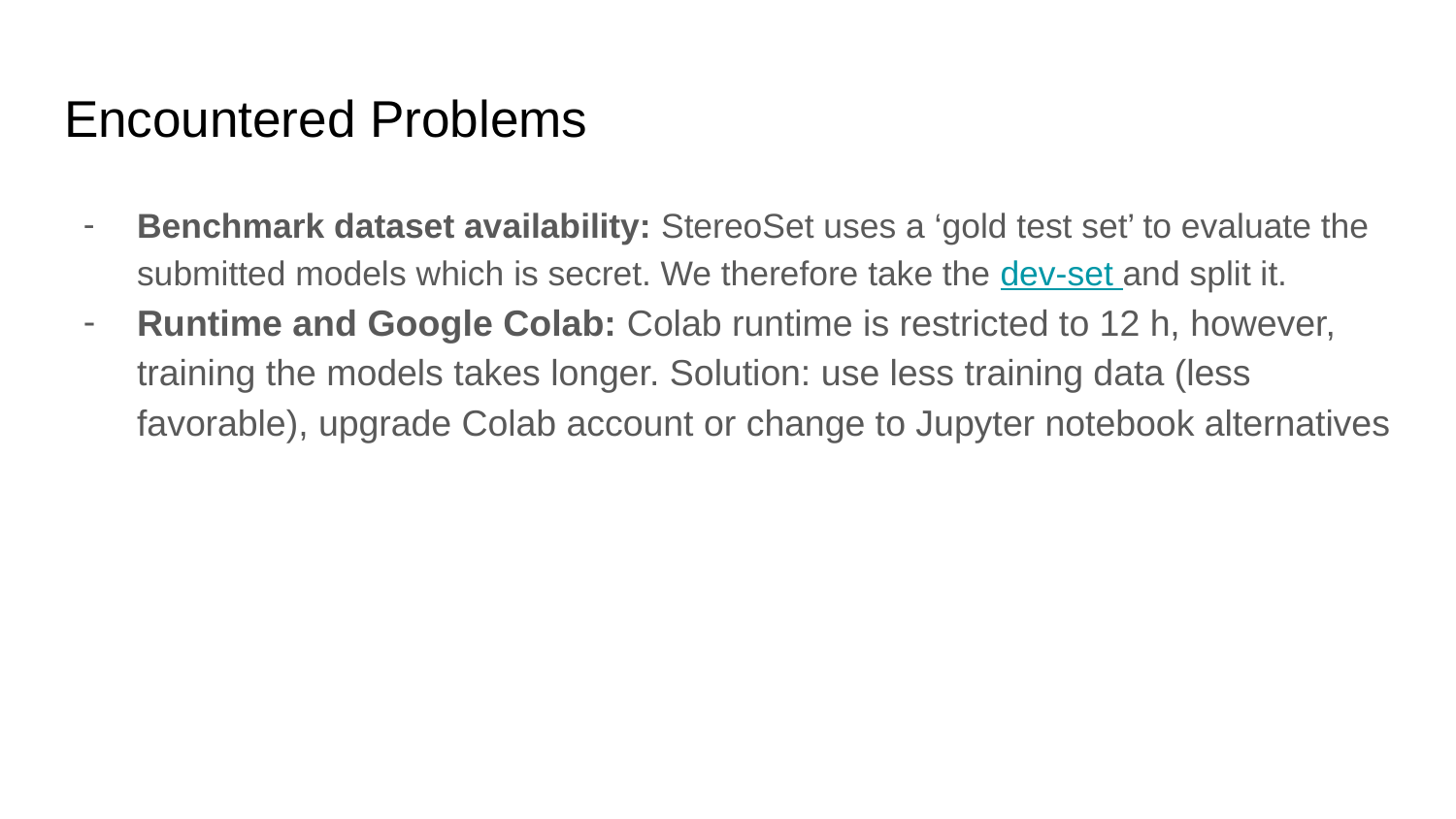

# Encountered Problems
Benchmark dataset availability: StereoSet uses a ‘gold test set’ to evaluate the submitted models which is secret. We therefore take the dev-set and split it.
Runtime and Google Colab: Colab runtime is restricted to 12 h, however, training the models takes longer. Solution: use less training data (less favorable), upgrade Colab account or change to Jupyter notebook alternatives